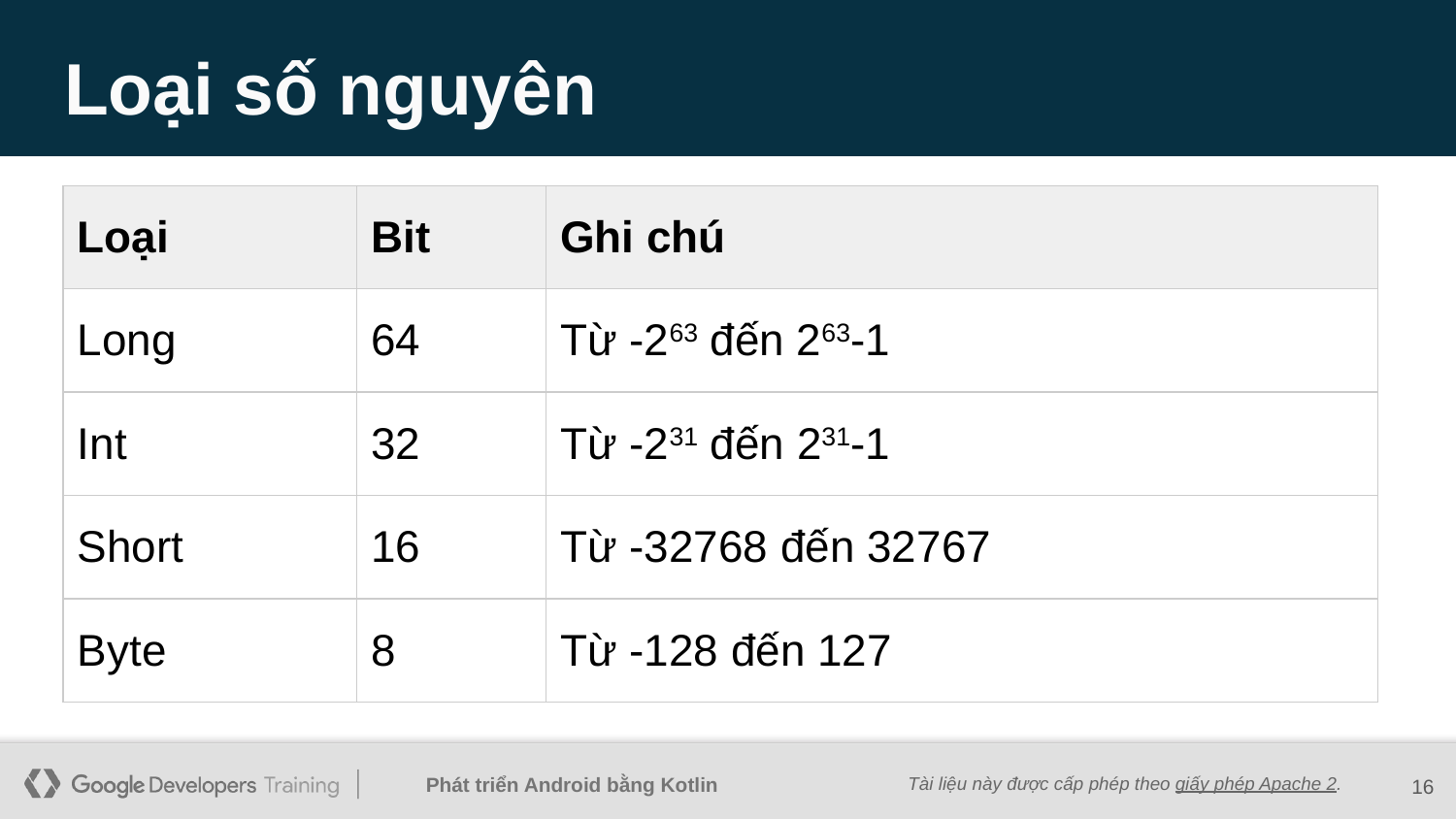

# Loại số nguyên
| Loại | Bit | Ghi chú |
| --- | --- | --- |
| Long | 64 | Từ -263 đến 263-1 |
| Int | 32 | Từ -231 đến 231-1 |
| Short | 16 | Từ -32768 đến 32767 |
| Byte | 8 | Từ -128 đến 127 |
16